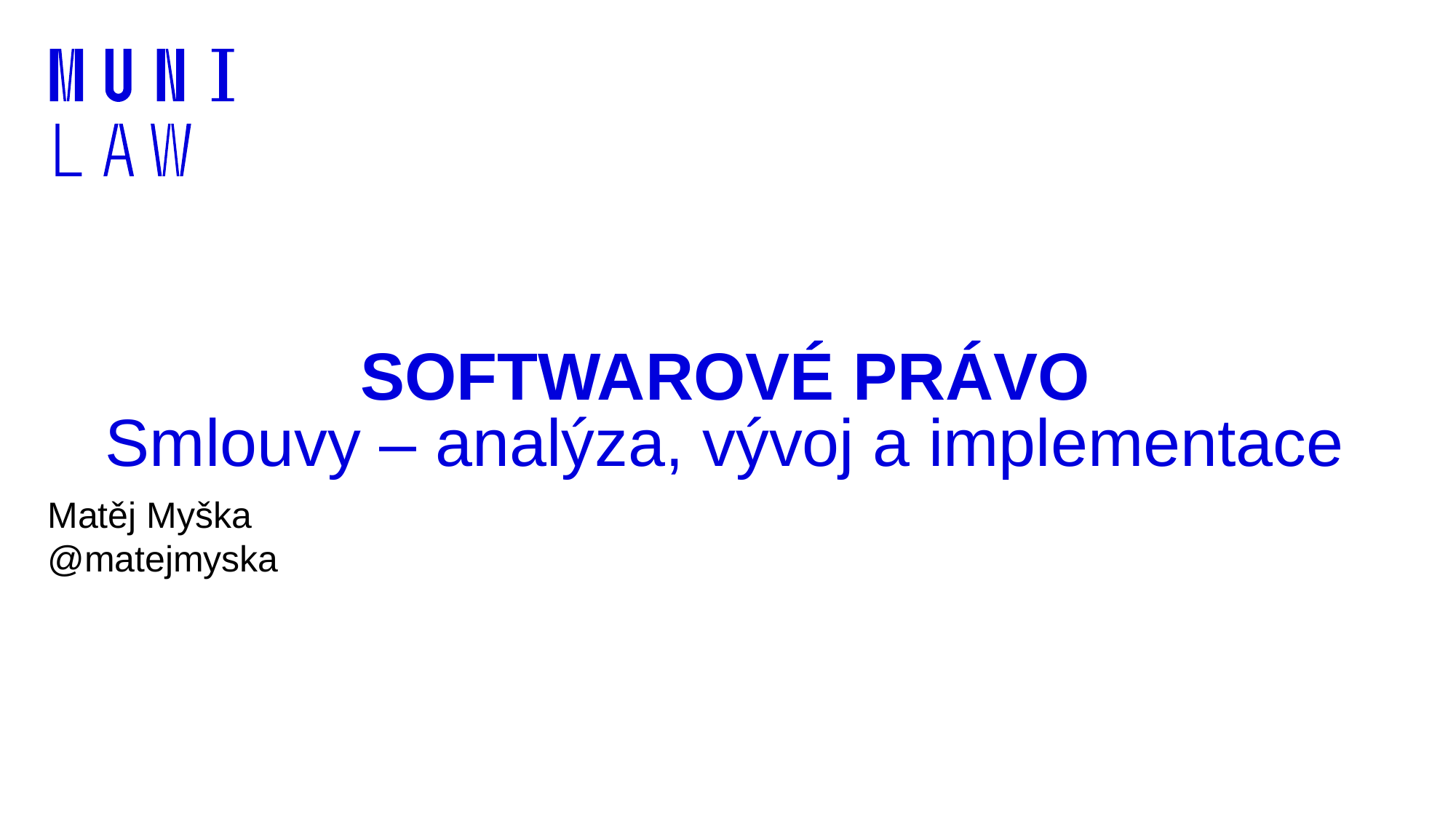

# SOFTWAROVÉ PRÁVO Smlouvy – analýza, vývoj a implementace
Matěj Myška
@matejmyska